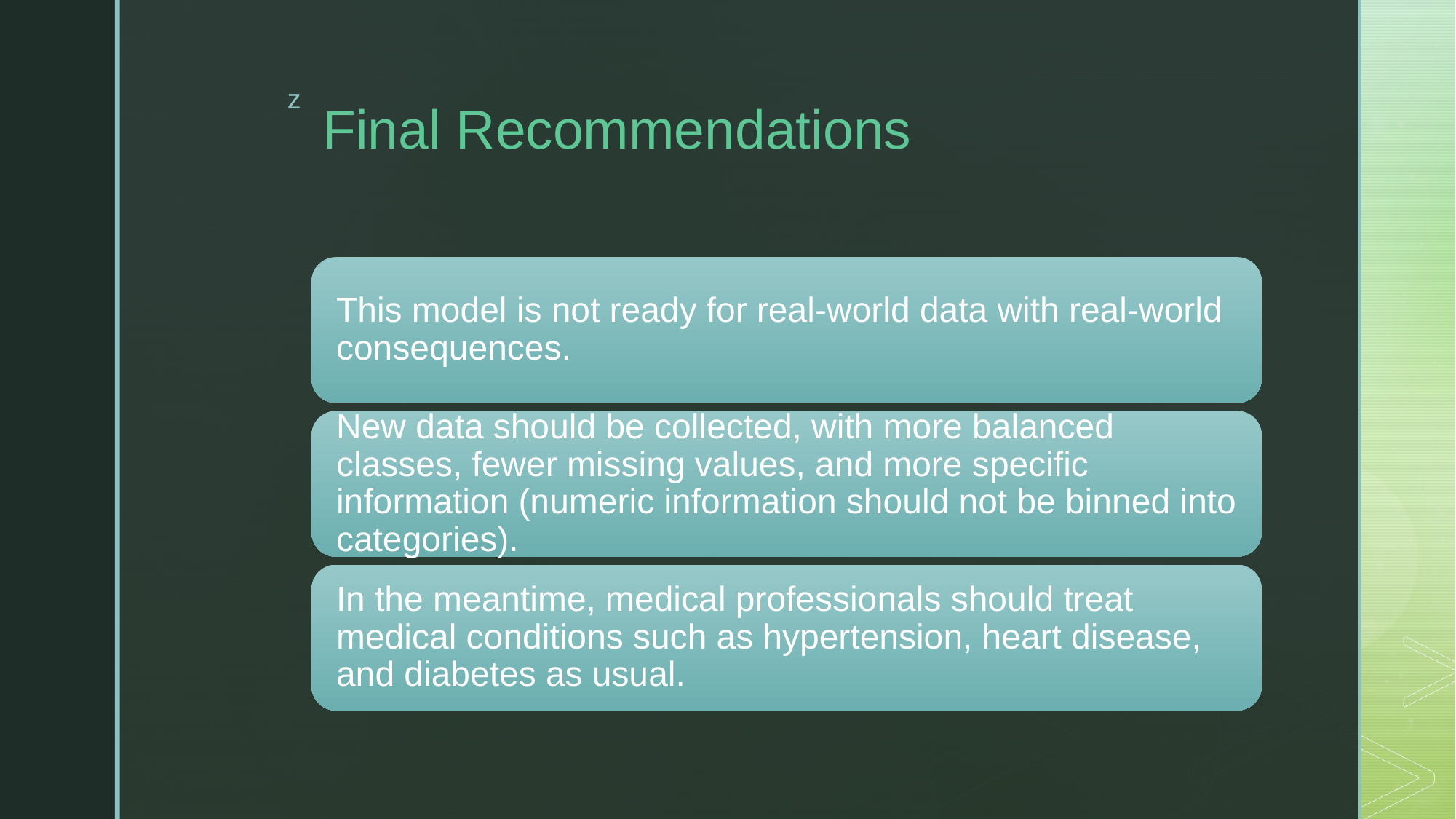

# Final Recommendations
This model is not ready for real-world data with real-world consequences.
New data should be collected, with more balanced classes, fewer missing values, and more specific information (numeric information should not be binned into categories).
In the meantime, medical professionals should treat medical conditions such as hypertension, heart disease, and diabetes as usual.